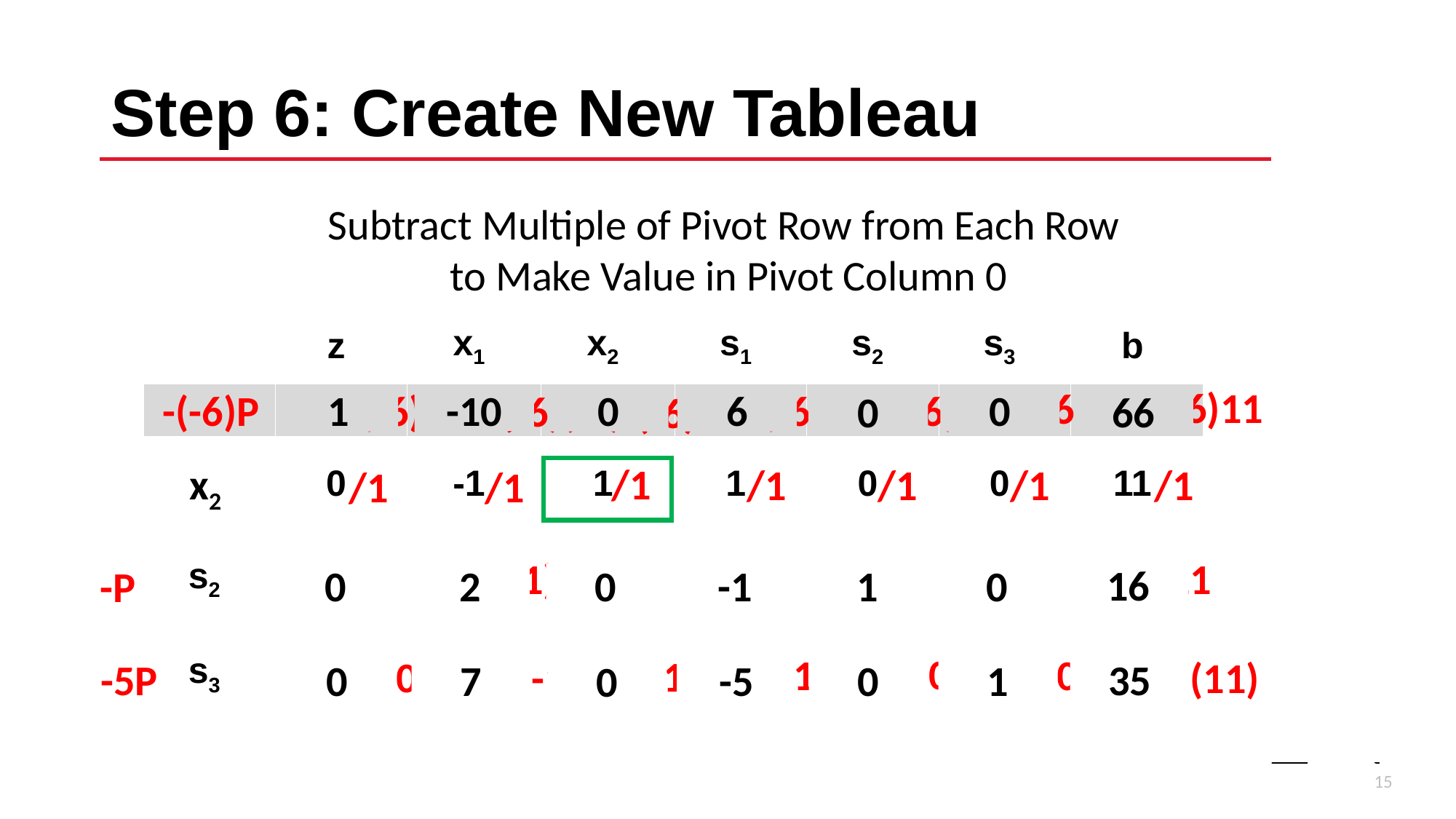

# Step 6: Create New Tableau
|  | z | x1 | x2 | s1 | s2 | s3 | b |
| --- | --- | --- | --- | --- | --- | --- | --- |
|  | 1 | -4 | -6 | 0 | 0 | 0 | 0 |
| s1 | 0 | -1 | 1 | 1 | 0 | 0 | 11 |
| s2 | 0 | 1 | 1 | 0 | 1 | 0 | 27 |
| s3 | 0 | 2 | 5 | 0 | 0 | 1 | 90 |
Subtract Multiple of Pivot Row from Each Row
to Make Value in Pivot Column 0
Divide Each Value in Pivot Row by Pivot Value
Change Row Basic Variable to Pivot Variable
|  | z | x1 | x2 | s1 | s2 | s3 | b | Indicator |
| --- | --- | --- | --- | --- | --- | --- | --- | --- |
|  | 1 | -4 | -6 | 0 | 0 | 0 | 0 |  |
| s1 | 0 | -1 | 1 | 1 | 0 | 0 | 11 | 11 |
| s2 | 0 | 1 | 1 | 0 | 1 | 0 | 27 | 27 |
| s3 | 0 | 2 | 5 | 0 | 0 | 1 | 90 | 18 |

-(-6)11
-(-6)0
-(-6)P
-(-6)0
-(-6)1
-(-6)0
-(-6)(-1)
-(-6)1
-10
1
0
0
6
0
66
/1
/1
/1
/1
/1
/1
/1
x2

-(-1)
-1
-11
-0
-1
-0
-0
-P
16
0
-1
1
0
2
0
-5(0)
-5(1)
-5(0)
-5(1)
-5(0)
-5(11)
-5(-1)
-5P
35
1
-5
0
0
7
0

15